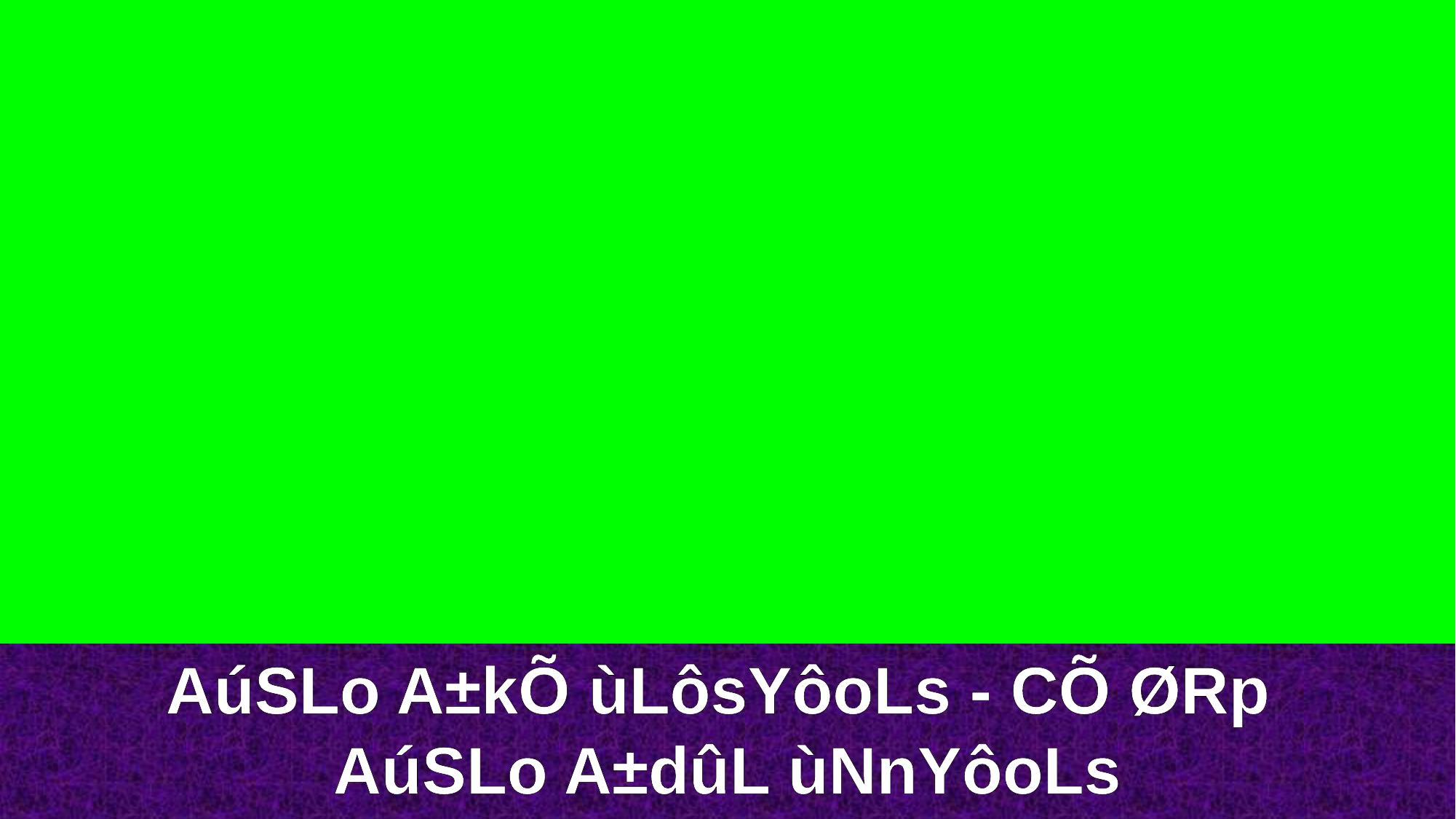

AúSLo A±kÕ ùLôsYôoLs - CÕ ØRp
AúSLo A±dûL ùNnYôoLs